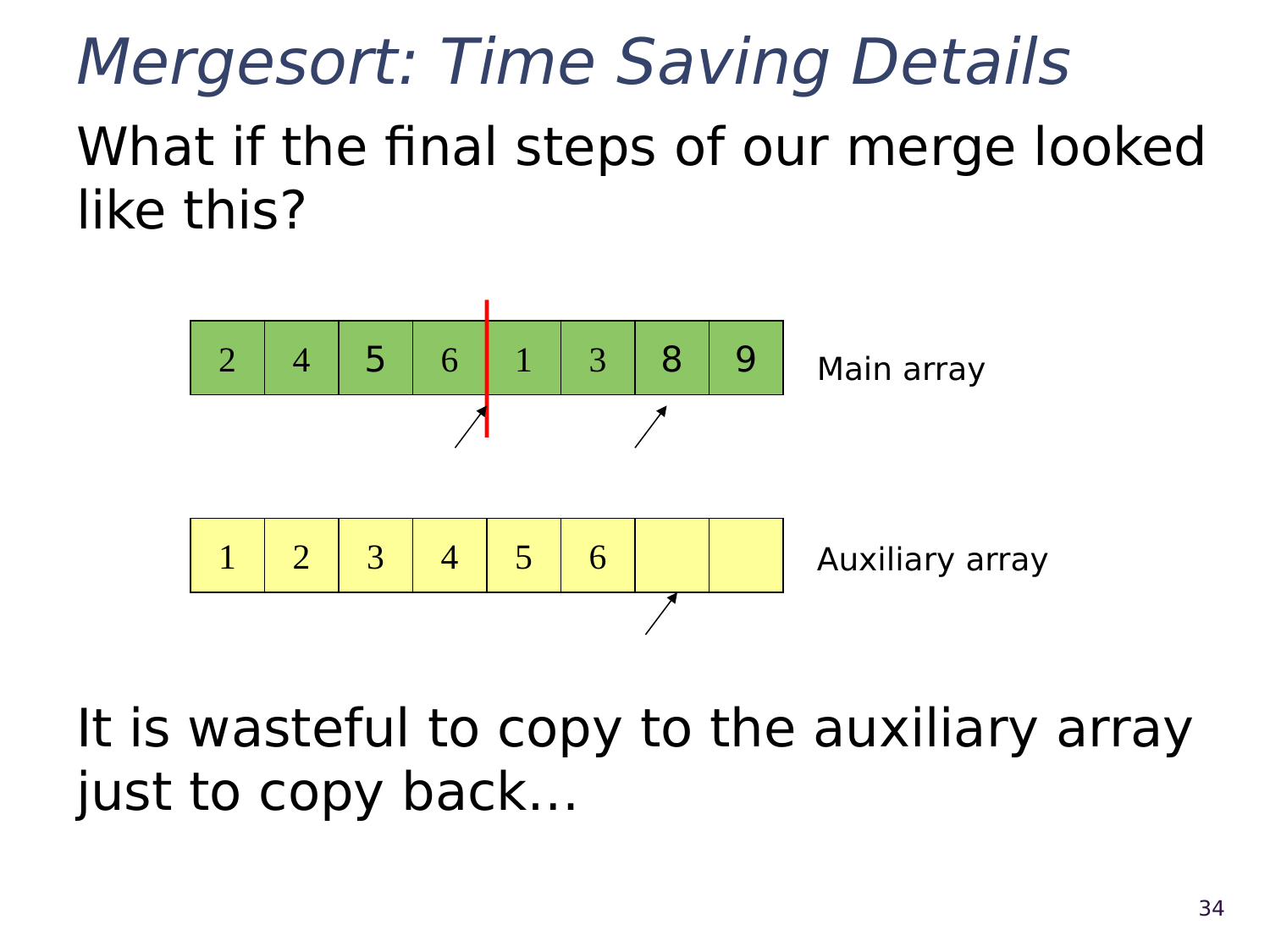

# Mergesort: Time Saving Details
What if the final steps of our merge looked like this?

It is wasteful to copy to the auxiliary array just to copy back…

2
4
5
6
1
3
8
9
Main array

Auxiliary array

1
2
3
4
5
6

34